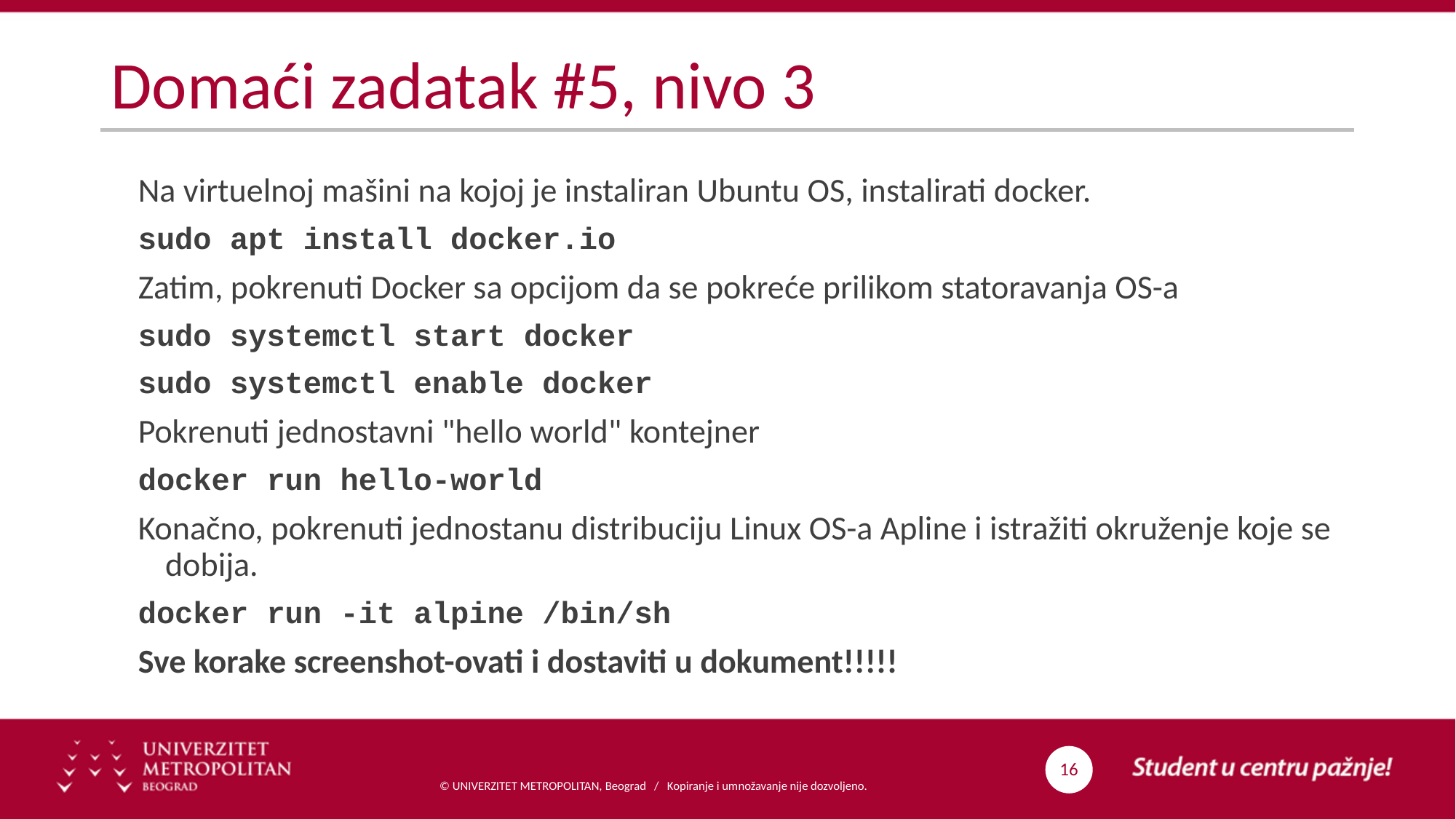

# Domaći zadatak #5, nivo 3

Na virtuelnoj mašini na kojoj je instaliran Ubuntu OS, instalirati docker.
sudo apt install docker.io
Zatim, pokrenuti Docker sa opcijom da se pokreće prilikom statoravanja OS-a
sudo systemctl start docker
sudo systemctl enable docker
Pokrenuti jednostavni "hello world" kontejner
docker run hello-world
Konačno, pokrenuti jednostanu distribuciju Linux OS-a Apline i istražiti okruženje koje se dobija.
docker run -it alpine /bin/sh
Sve korake screenshot-ovati i dostaviti u dokument!!!!!